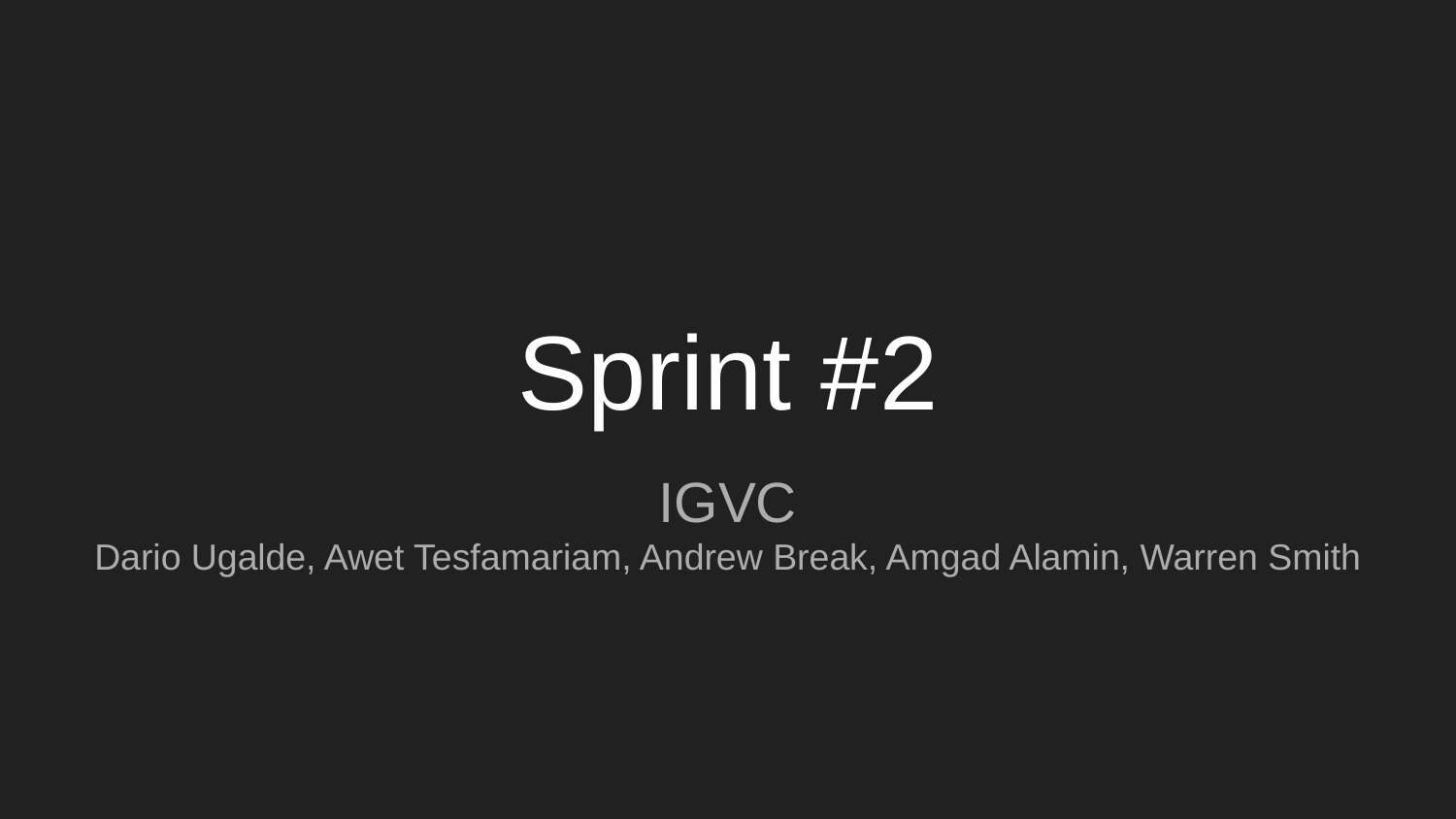

# Sprint #2
IGVC
Dario Ugalde, Awet Tesfamariam, Andrew Break, Amgad Alamin, Warren Smith